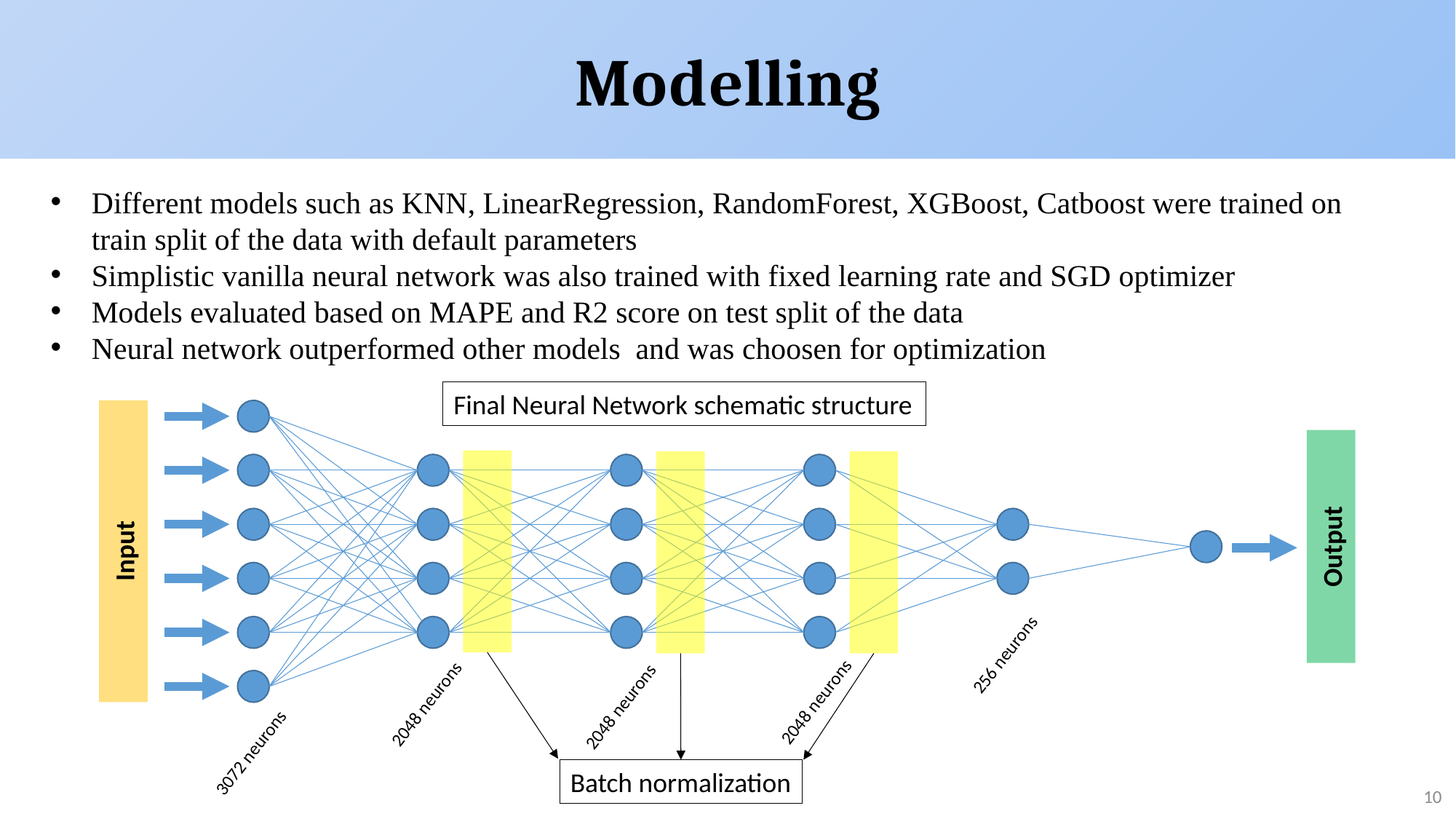

Modelling
Different models such as KNN, LinearRegression, RandomForest, XGBoost, Catboost were trained on train split of the data with default parameters
Simplistic vanilla neural network was also trained with fixed learning rate and SGD optimizer
Models evaluated based on MAPE and R2 score on test split of the data
Neural network outperformed other models  and was choosen for optimization
Final Neural Network schematic structure
Input

Output

256 neurons
2048 neurons
2048 neurons
2048 neurons
3072 neurons
Batch normalization
10